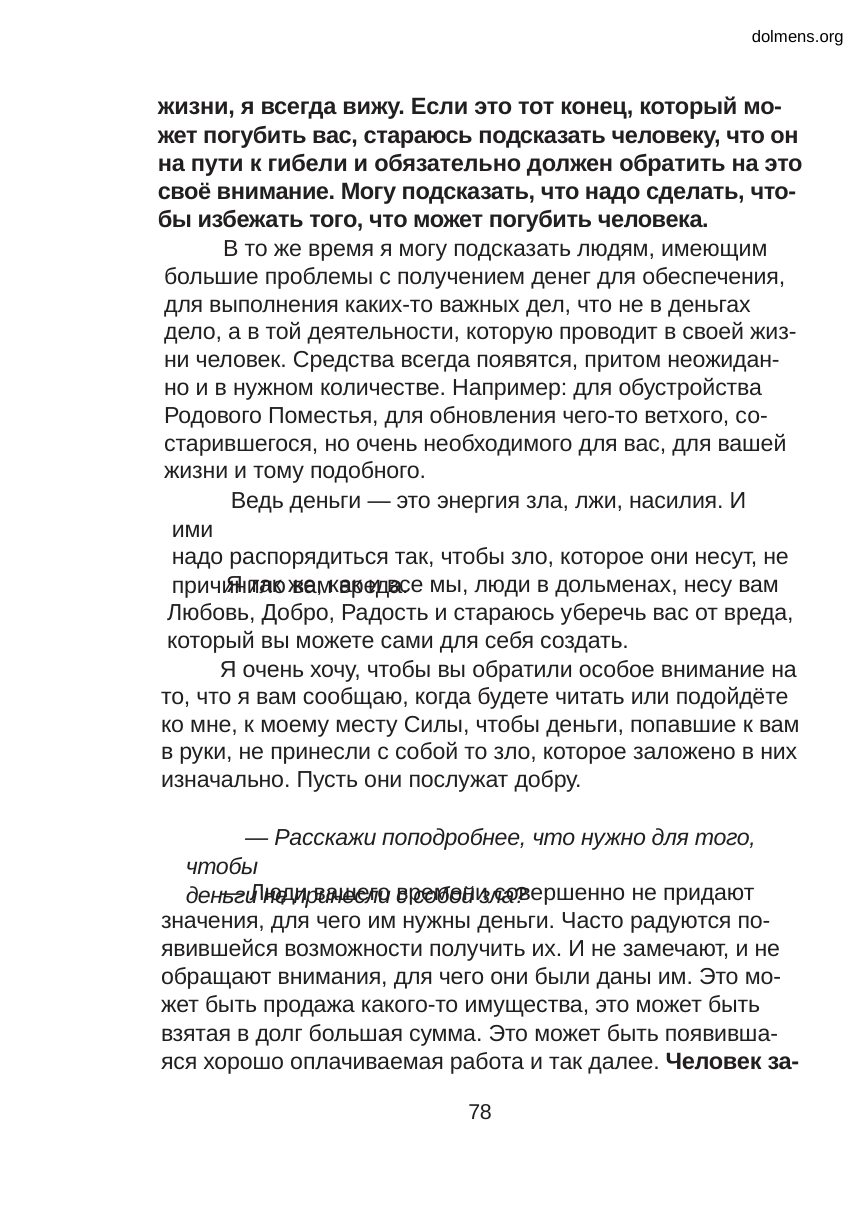

dolmens.org

жизни, я всегда вижу. Если это тот конец, который мо-
жет погубить вас, стараюсь подсказать человеку, что он
на пути к гибели и обязательно должен обратить на это
своё внимание. Могу подсказать, что надо сделать, что-
бы избежать того, что может погубить человека.

В то же время я могу подсказать людям, имеющим
большие проблемы с получением денег для обеспечения,
для выполнения каких-то важных дел, что не в деньгах
дело, а в той деятельности, которую проводит в своей жиз-
ни человек. Средства всегда появятся, притом неожидан-
но и в нужном количестве. Например: для обустройства
Родового Поместья, для обновления чего-то ветхого, со-
старившегося, но очень необходимого для вас, для вашей
жизни и тому подобного.

Ведь деньги — это энергия зла, лжи, насилия. И ими
надо распорядиться так, чтобы зло, которое они несут, не
причинило вам вреда.

Я так же, как и все мы, люди в дольменах, несу вам
Любовь, Добро, Радость и стараюсь уберечь вас от вреда,
который вы можете сами для себя создать.

Я очень хочу, чтобы вы обратили особое внимание на
то, что я вам сообщаю, когда будете читать или подойдёте
ко мне, к моему месту Силы, чтобы деньги, попавшие к вам
в руки, не принесли с собой то зло, которое заложено в них
изначально. Пусть они послужат добру.

— Расскажи поподробнее, что нужно для того, чтобы
деньги не принесли с собой зла?

— Люди вашего времени совершенно не придают
значения, для чего им нужны деньги. Часто радуются по-
явившейся возможности получить их. И не замечают, и не
обращают внимания, для чего они были даны им. Это мо-
жет быть продажа какого-то имущества, это может быть
взятая в долг большая сумма. Это может быть появивша-
яся хорошо оплачиваемая работа и так далее. Человек за-

78